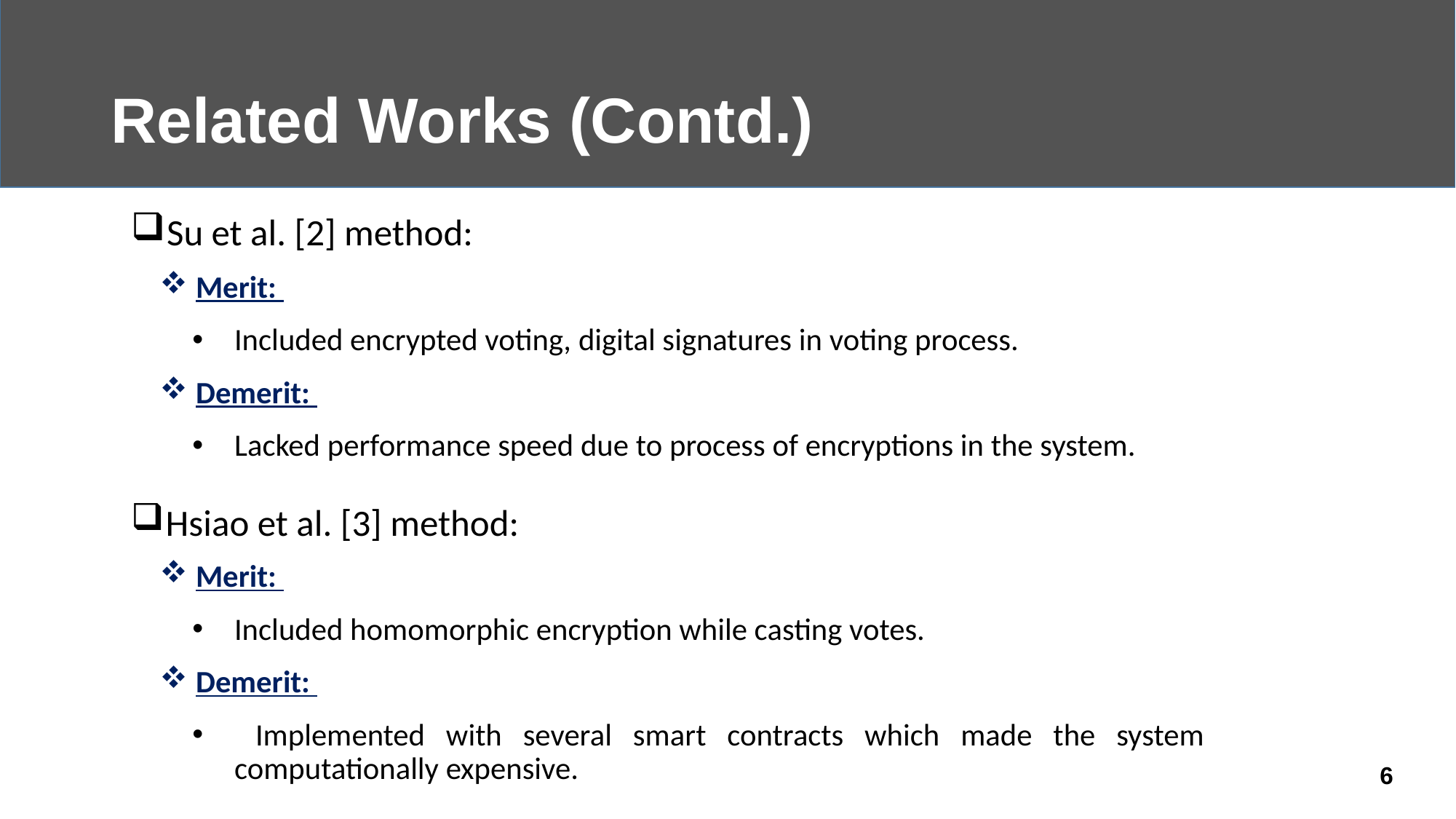

# Related Works (Contd.)
 Su et al. [2] method:
Merit:
Included encrypted voting, digital signatures in voting process.
Demerit:
Lacked performance speed due to process of encryptions in the system.
 Hsiao et al. [3] method:
Merit:
Included homomorphic encryption while casting votes.
Demerit:
 Implemented with several smart contracts which made the system       computationally expensive.

6